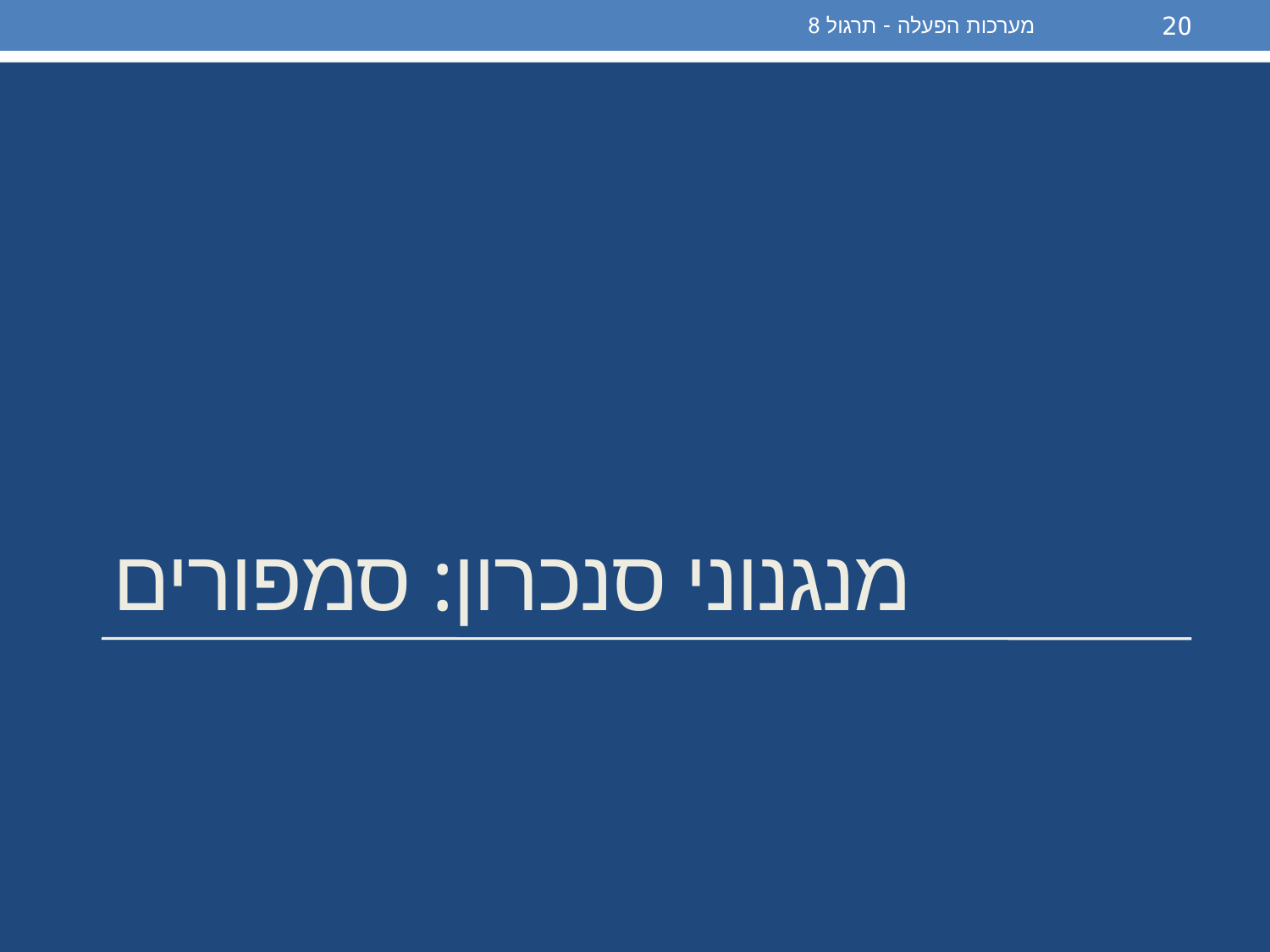

מערכות הפעלה - תרגול 8
20
# מנגנוני סנכרון: סמפורים